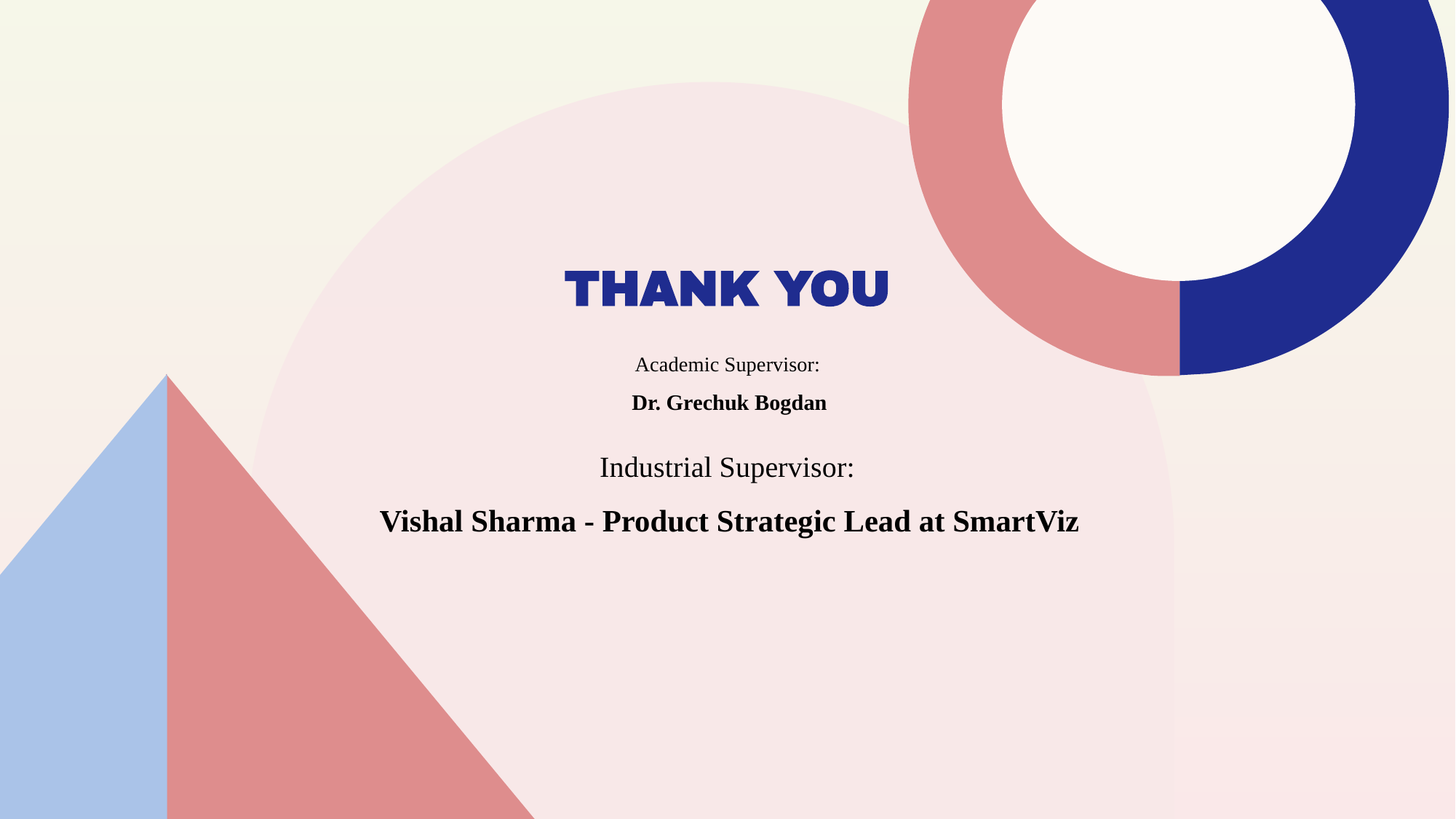

# THANK YOU
Academic Supervisor:
 Dr. Grechuk Bogdan
Industrial Supervisor:
 Vishal Sharma - Product Strategic Lead at SmartViz